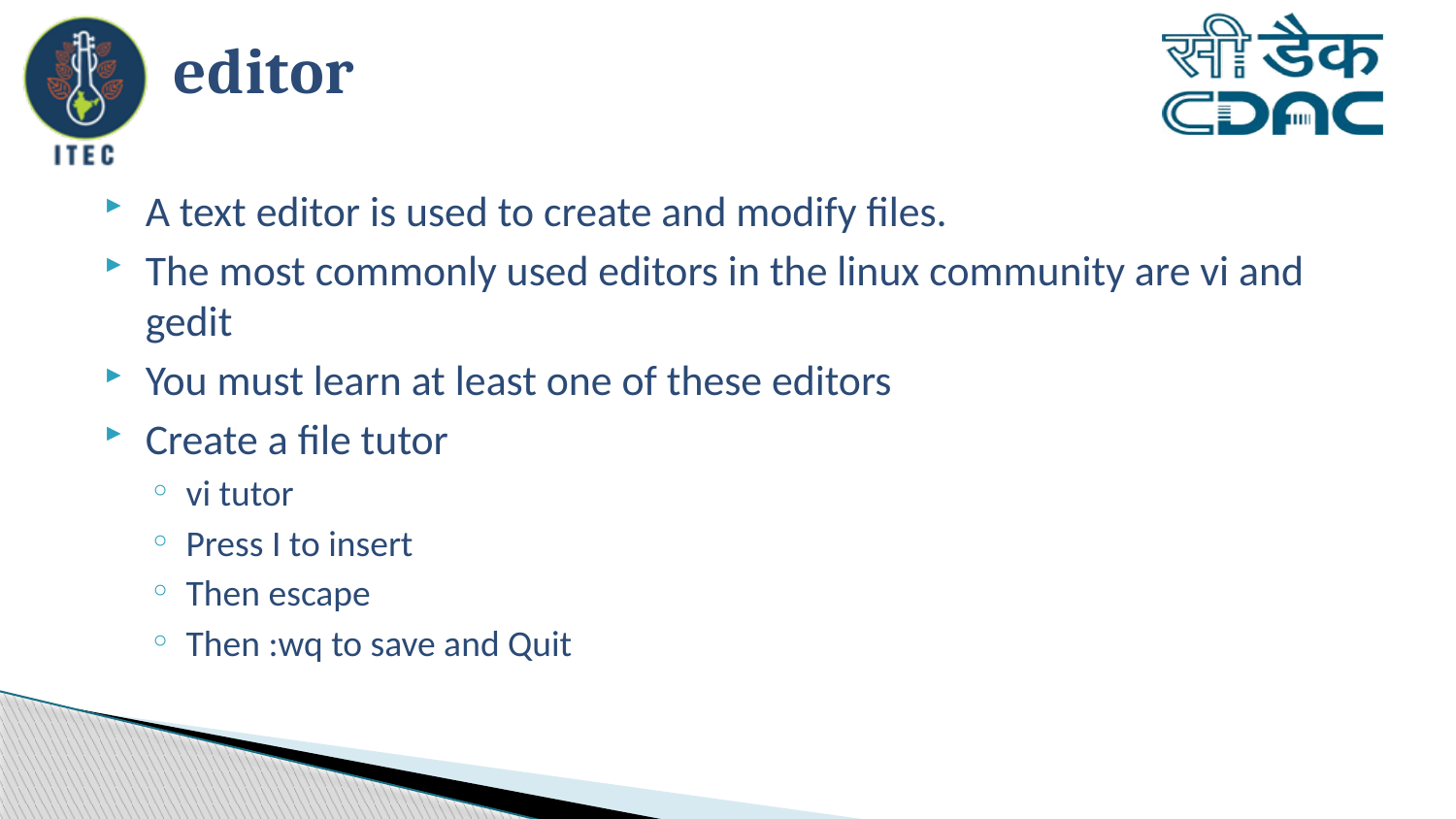

# editor
A text editor is used to create and modify files.
The most commonly used editors in the linux community are vi and gedit
You must learn at least one of these editors
Create a file tutor
vi tutor
Press I to insert
Then escape
Then :wq to save and Quit